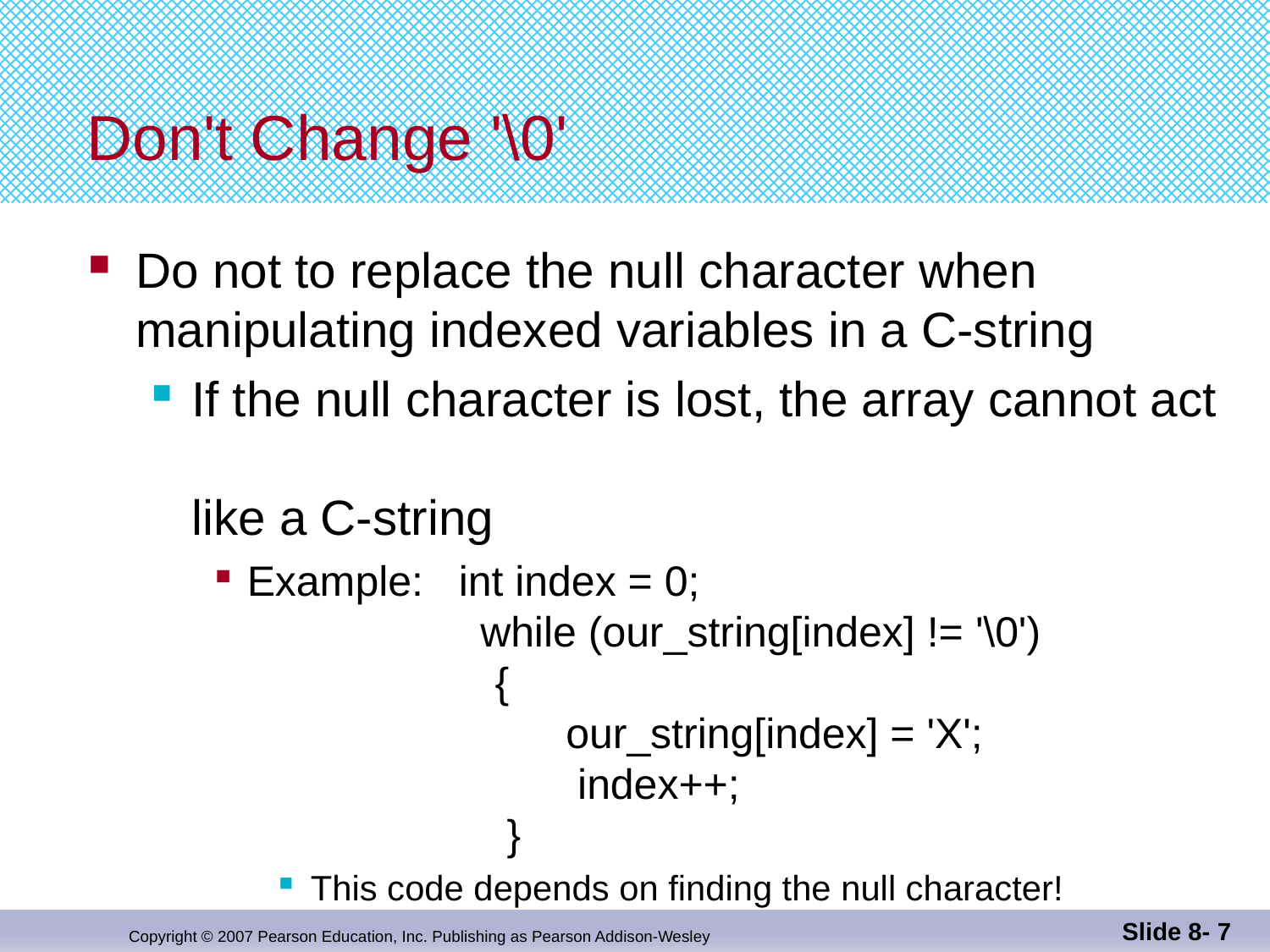

# Don't Change '\0'
Do not to replace the null character when
manipulating indexed variables in a C-string
If the null character is lost, the array cannot act
like a C-string
Example:   int index = 0;
 	         while (our_string[index] != '\0')
                     {
                           our_string[index] = 'X';
                            index++;
                      }
This code depends on finding the null character!
Slide 8- 7